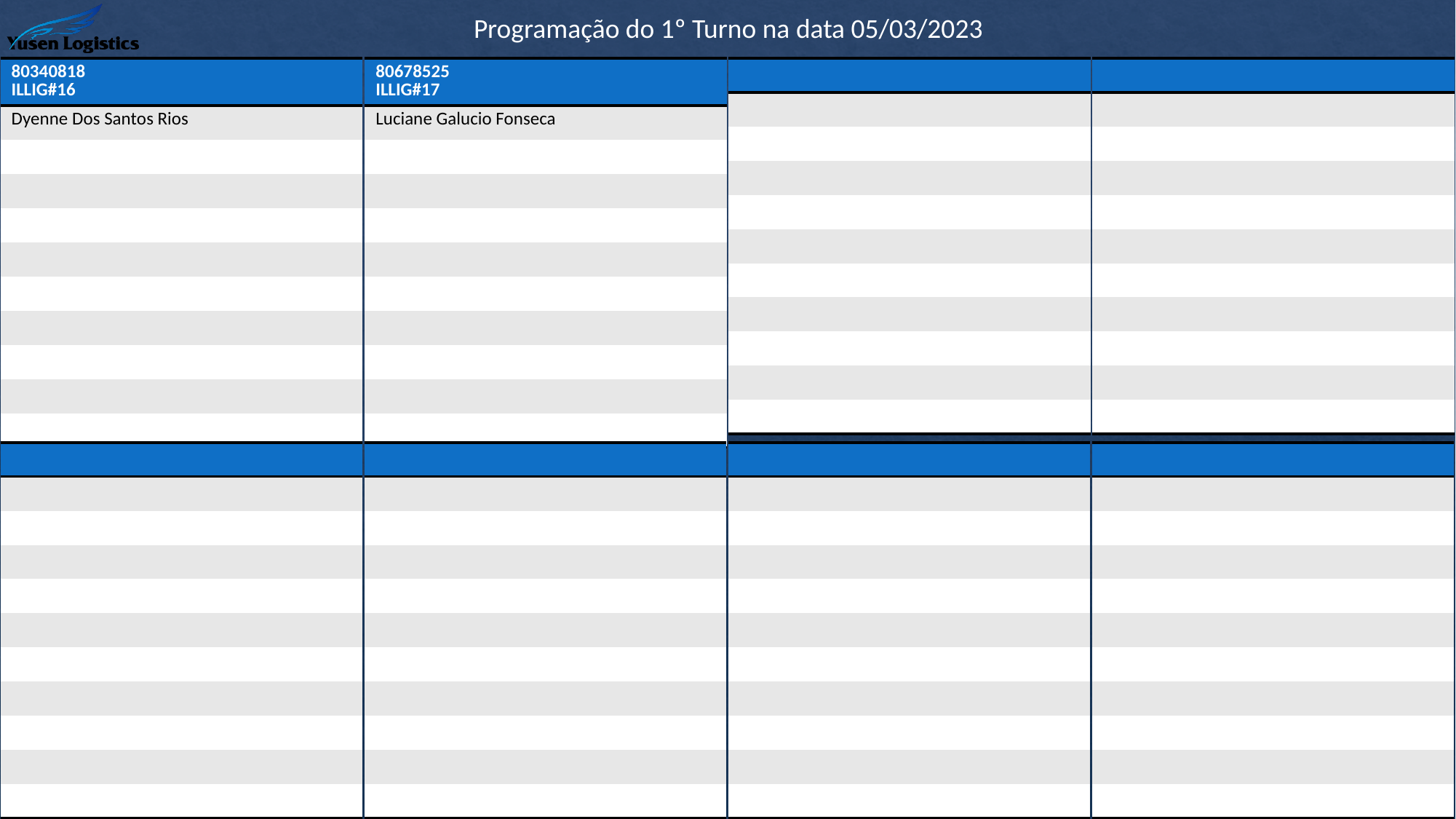

Programação do 1º Turno na data 05/03/2023
| 80678525 ILLIG#17 |
| --- |
| Luciane Galucio Fonseca |
|  |
|  |
|  |
|  |
|  |
|  |
|  |
|  |
|  |
|  |
| --- |
|  |
|  |
|  |
|  |
|  |
|  |
|  |
|  |
|  |
|  |
|  |
| --- |
|  |
|  |
|  |
|  |
|  |
|  |
|  |
|  |
|  |
|  |
| 80340818 ILLIG#16 |
| --- |
| Dyenne Dos Santos Rios |
|  |
|  |
|  |
|  |
|  |
|  |
|  |
|  |
|  |
|  |
| --- |
|  |
|  |
|  |
|  |
|  |
|  |
|  |
|  |
|  |
|  |
|  |
| --- |
|  |
|  |
|  |
|  |
|  |
|  |
|  |
|  |
|  |
|  |
|  |
| --- |
|  |
|  |
|  |
|  |
|  |
|  |
|  |
|  |
|  |
|  |
|  |
| --- |
|  |
|  |
|  |
|  |
|  |
|  |
|  |
|  |
|  |
|  |